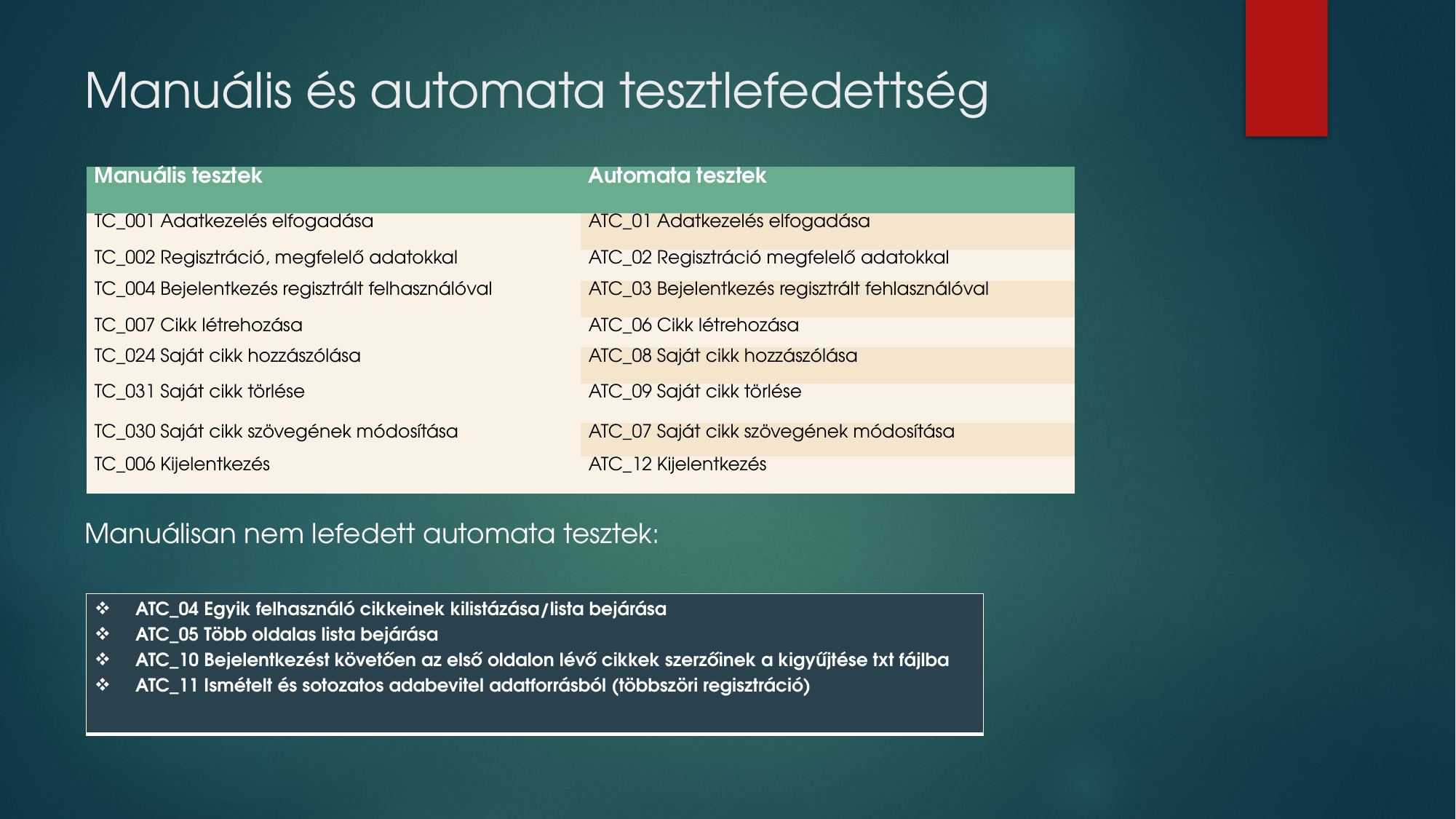

# Manuális és automata tesztlefedettség
| Manuális tesztek | Automata tesztek |
| --- | --- |
| TC\_001 Adatkezelés elfogadása | ATC\_01 Adatkezelés elfogadása |
| TC\_002 Regisztráció, megfelelő adatokkal | ATC\_02 Regisztráció megfelelő adatokkal |
| TC\_004 Bejelentkezés regisztrált felhasználóval | ATC\_03 Bejelentkezés regisztrált fehlasználóval |
| TC\_007 Cikk létrehozása | ATC\_06 Cikk létrehozása |
| TC\_024 Saját cikk hozzászólása | ATC\_08 Saját cikk hozzászólása |
| TC\_031 Saját cikk törlése | ATC\_09 Saját cikk törlése |
| TC\_030 Saját cikk szövegének módosítása | ATC\_07 Saját cikk szövegének módosítása |
| TC\_006 Kijelentkezés | ATC\_12 Kijelentkezés |
Manuálisan nem lefedett automata tesztek:

| ATC\_04 Egyik felhasználó cikkeinek kilistázása/lista bejárása ATC\_05 Több oldalas lista bejárása ATC\_10 Bejelentkezést követően az első oldalon lévő cikkek szerzőinek a kigyűjtése txt fájlba ATC\_11 Ismételt és sotozatos adabevitel adatforrásból (többszöri regisztráció) |
| --- |